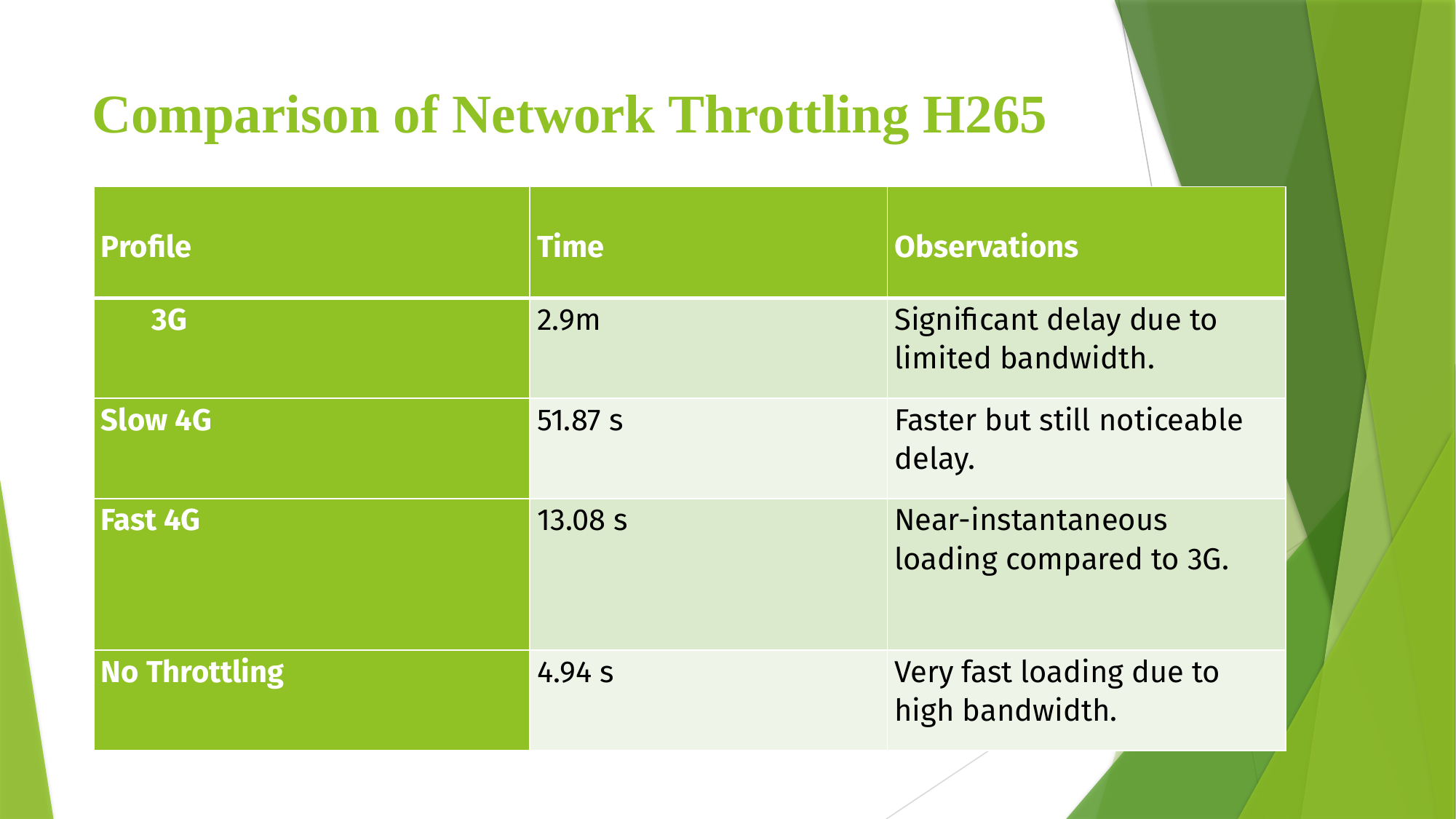

# Comparison of Network Throttling H265
| Profile | Time | Observations |
| --- | --- | --- |
| 3G | 2.9m | Significant delay due to limited bandwidth. |
| Slow 4G | 51.87 s | Faster but still noticeable delay. |
| Fast 4G | 13.08 s | Near-instantaneous loading compared to 3G. |
| No Throttling | 4.94 s | Very fast loading due to high bandwidth. |